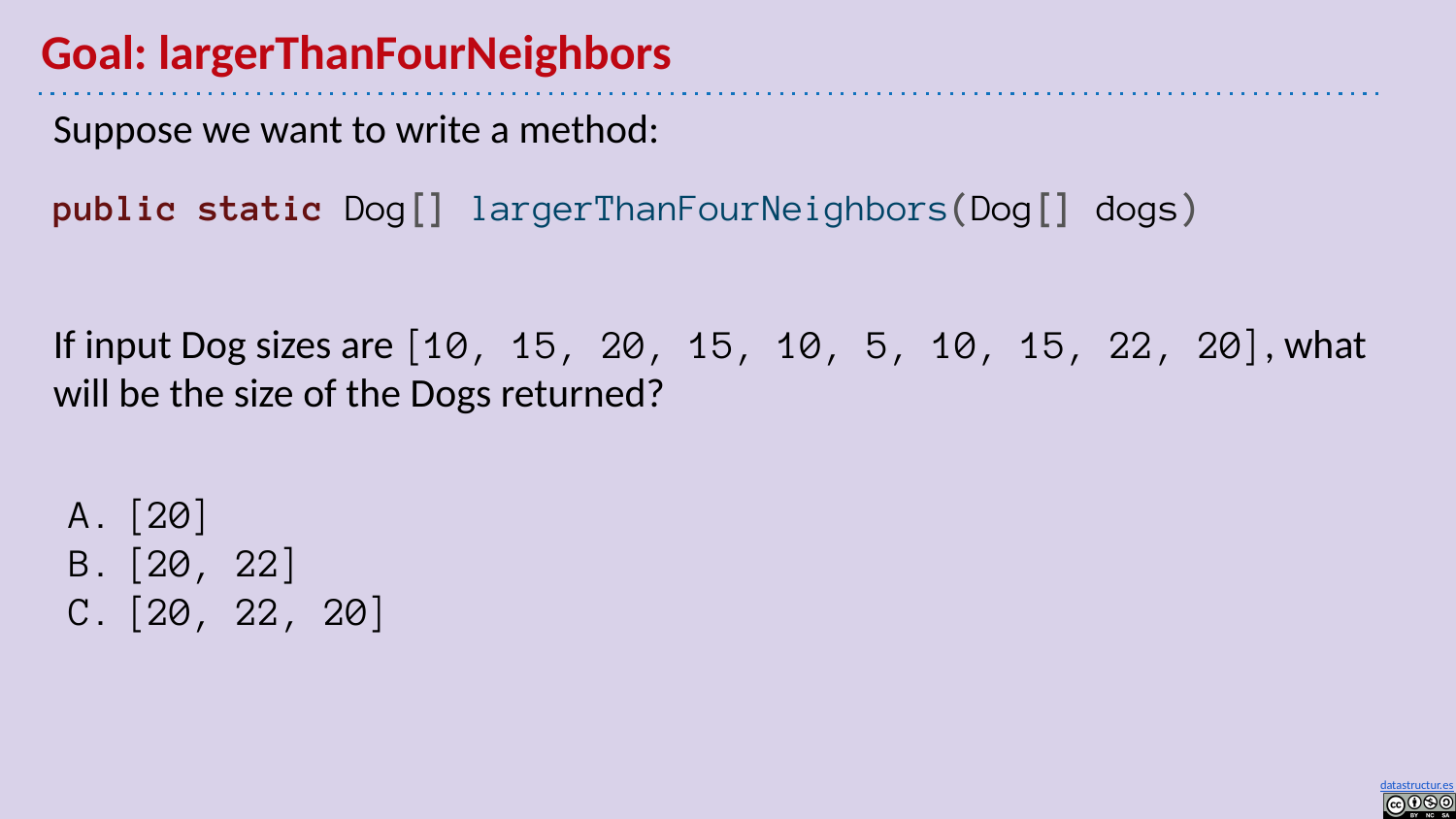

# Goal: largerThanFourNeighbors
Suppose we want to write a method:
public static Dog[] largerThanFourNeighbors(Dog[] dogs)

If input Dog sizes are [10, 15, 20, 15, 10, 5, 10, 15, 22, 20], what will be the size of the Dogs returned?

[20]
[20, 22]
[20, 22, 20]